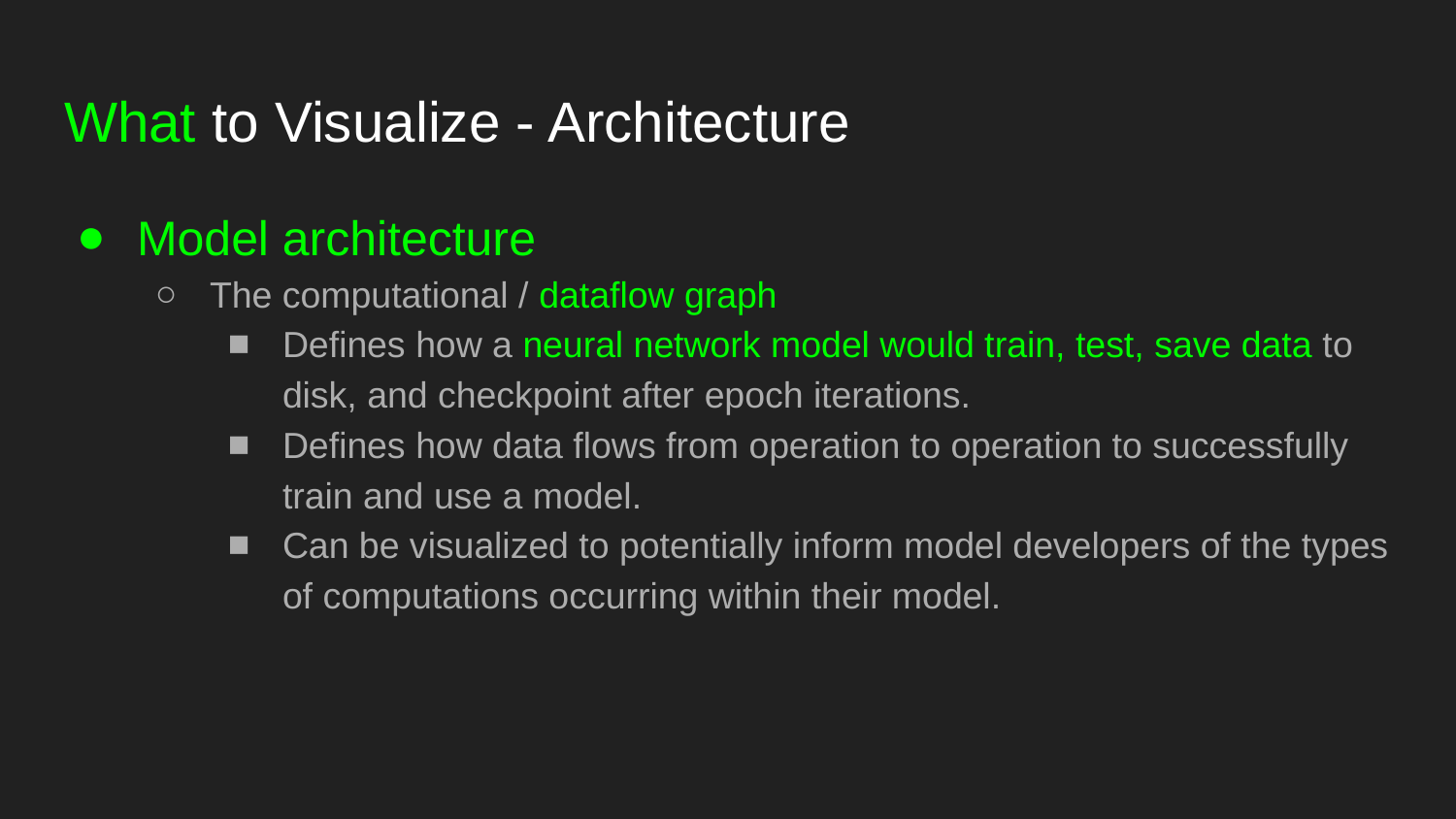

# What to Visualize - Architecture
Model architecture
The computational / dataflow graph
Deﬁnes how a neural network model would train, test, save data to disk, and checkpoint after epoch iterations.
Deﬁnes how data ﬂows from operation to operation to successfully train and use a model.
Can be visualized to potentially inform model developers of the types of computations occurring within their model.